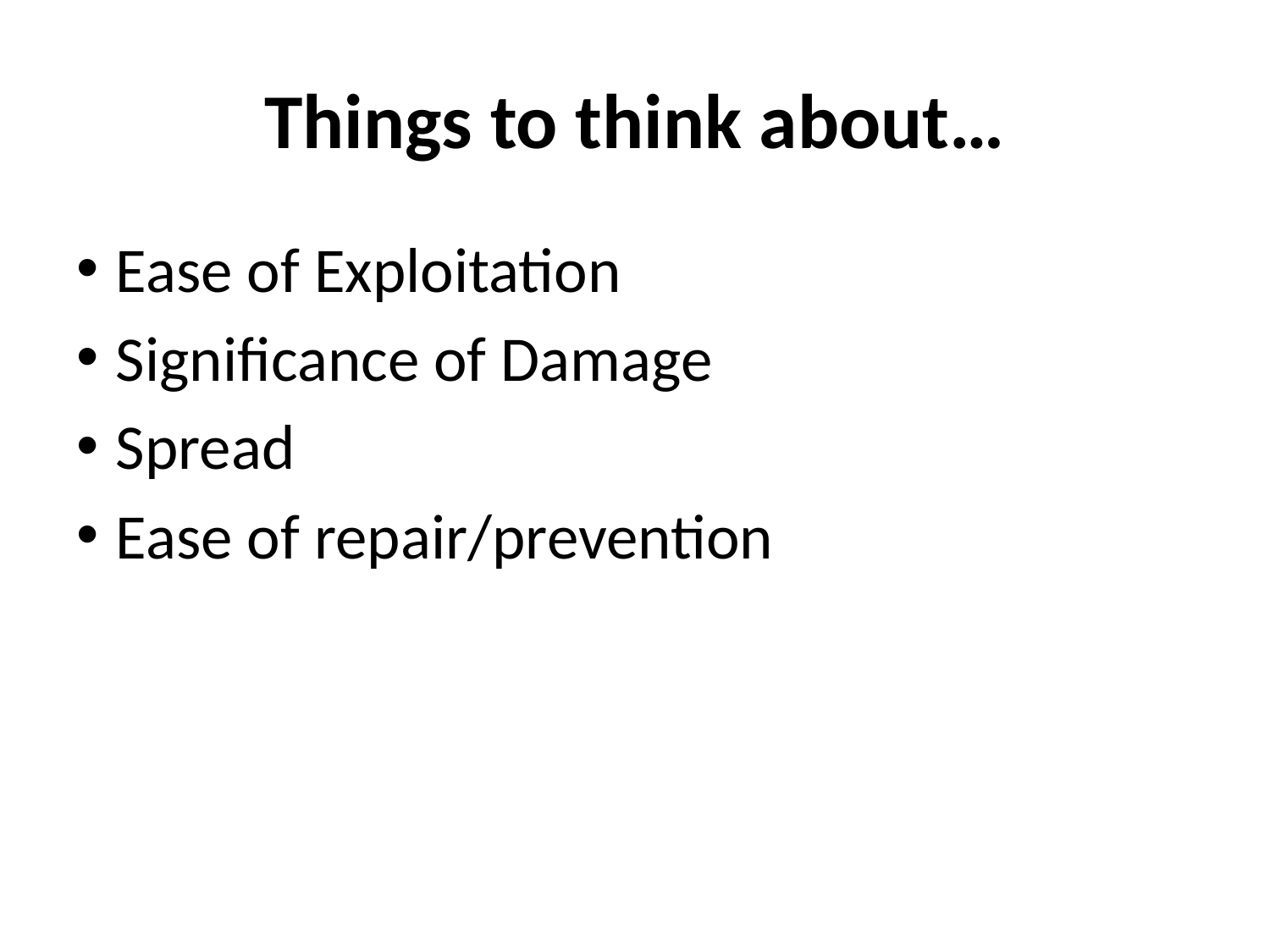

# Things to think about…
Ease of Exploitation
Significance of Damage
Spread
Ease of repair/prevention